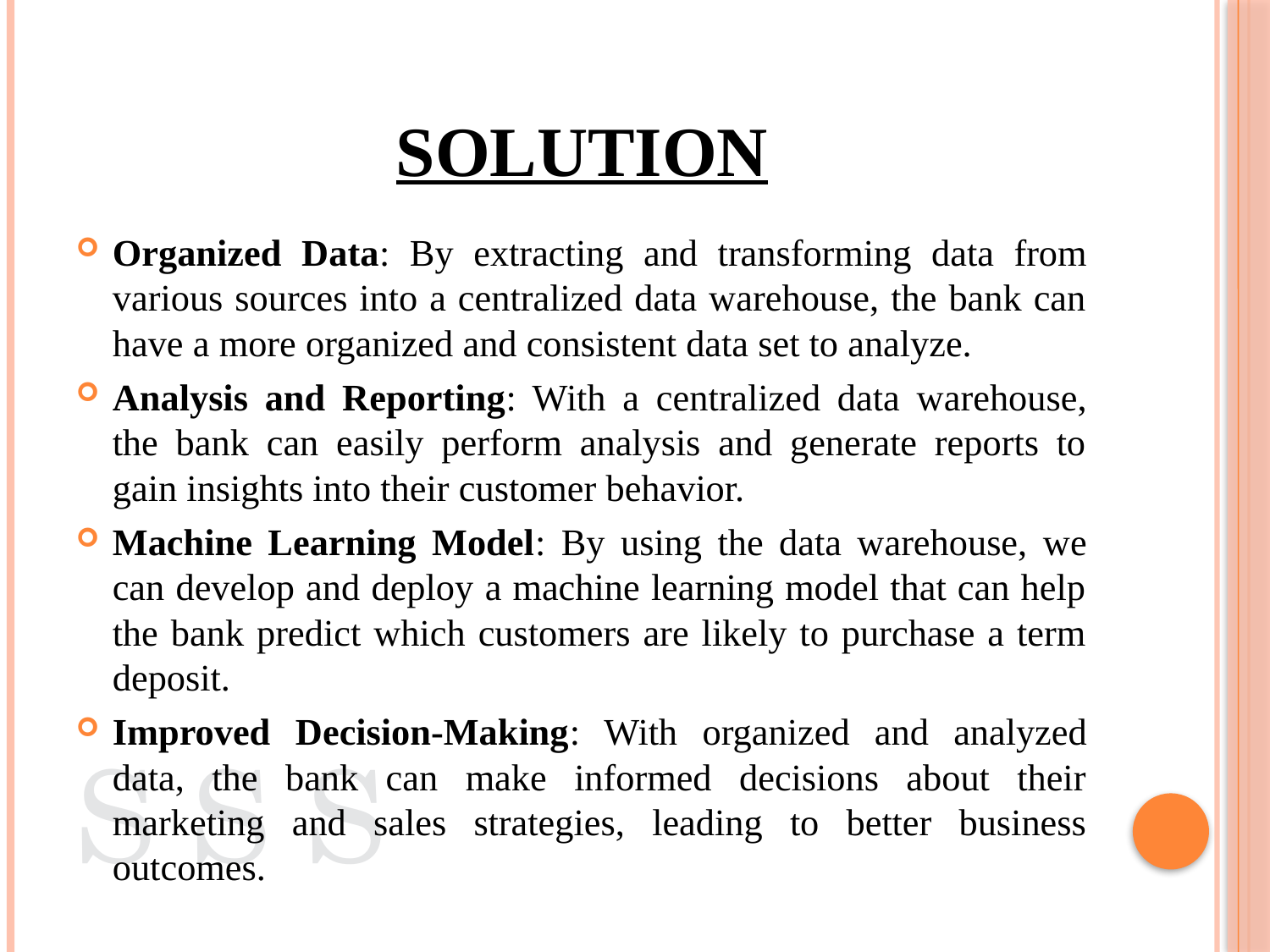

# Solution
Organized Data: By extracting and transforming data from various sources into a centralized data warehouse, the bank can have a more organized and consistent data set to analyze.
Analysis and Reporting: With a centralized data warehouse, the bank can easily perform analysis and generate reports to gain insights into their customer behavior.
Machine Learning Model: By using the data warehouse, we can develop and deploy a machine learning model that can help the bank predict which customers are likely to purchase a term deposit.
Improved Decision-Making: With organized and analyzed data, the bank can make informed decisions about their marketing and sales strategies, leading to better business outcomes.